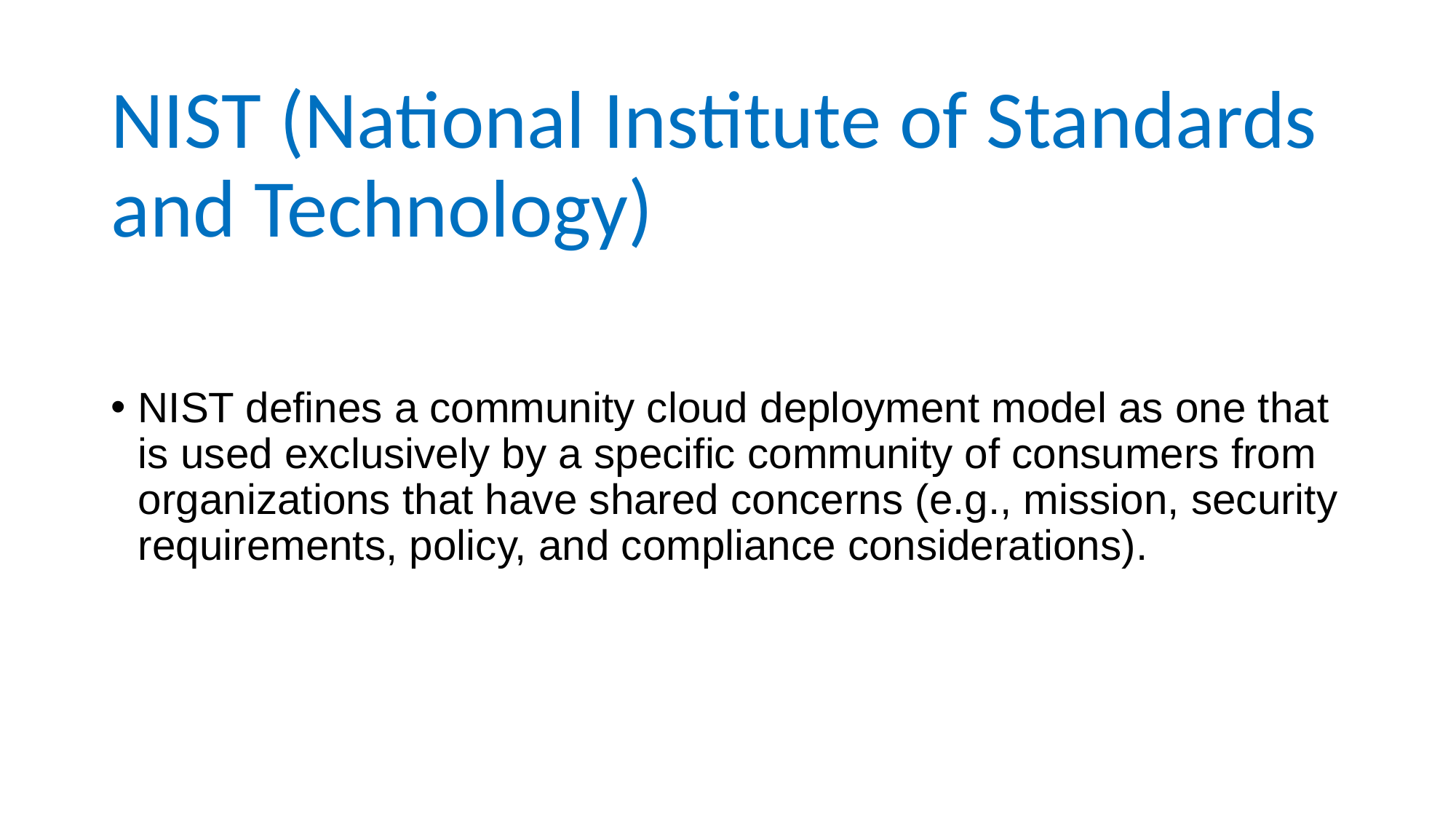

# NIST (National Institute of Standards and Technology)
NIST defines a community cloud deployment model as one that is used exclusively by a specific community of consumers from organizations that have shared concerns (e.g., mission, security requirements, policy, and compliance considerations).